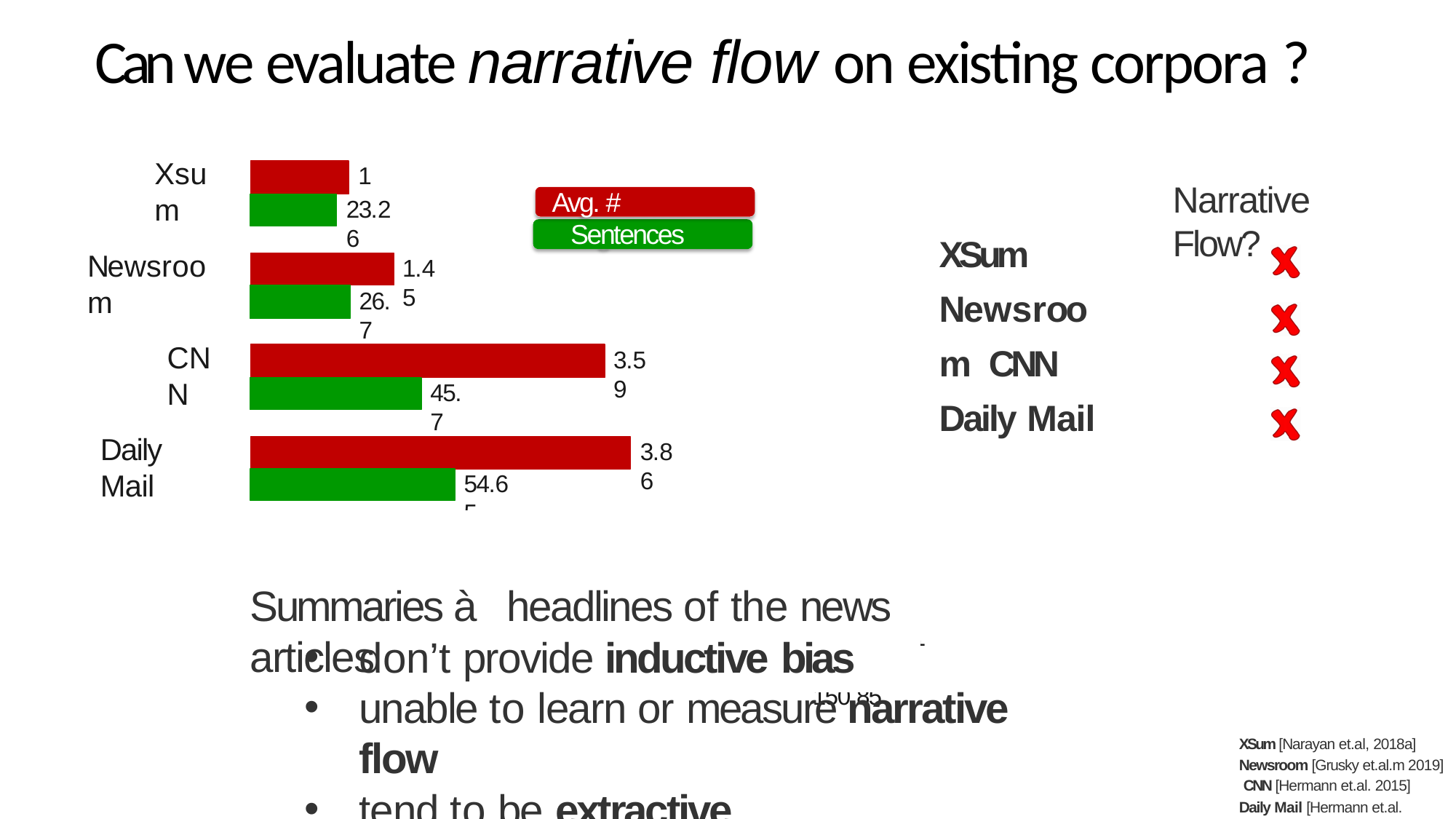

# Can we evaluate narrative flow on existing corpora ?
Xsum
1

Narrative Flow?
Avg. # Sentences  Avg. # Words
23.26
XSum  Newsroom  CNN
Daily Mail
Newsroom

1.45

26.7

CNN
3.59

45.7

Daily Mail
3.86

AAN
SAAS

1

54.65
AAN	5.03
106.76
SAAS	6.3
150.85

Summaries à headlines of the news articles
don’t provide inductive bias
unable to learn or measure narrative flow
tend to be extractive
XSum [Narayan et.al, 2018a]  Newsroom [Grusky et.al.m 2019]  CNN [Hermann et.al. 2015]
Daily Mail [Hermann et.al. 201157]